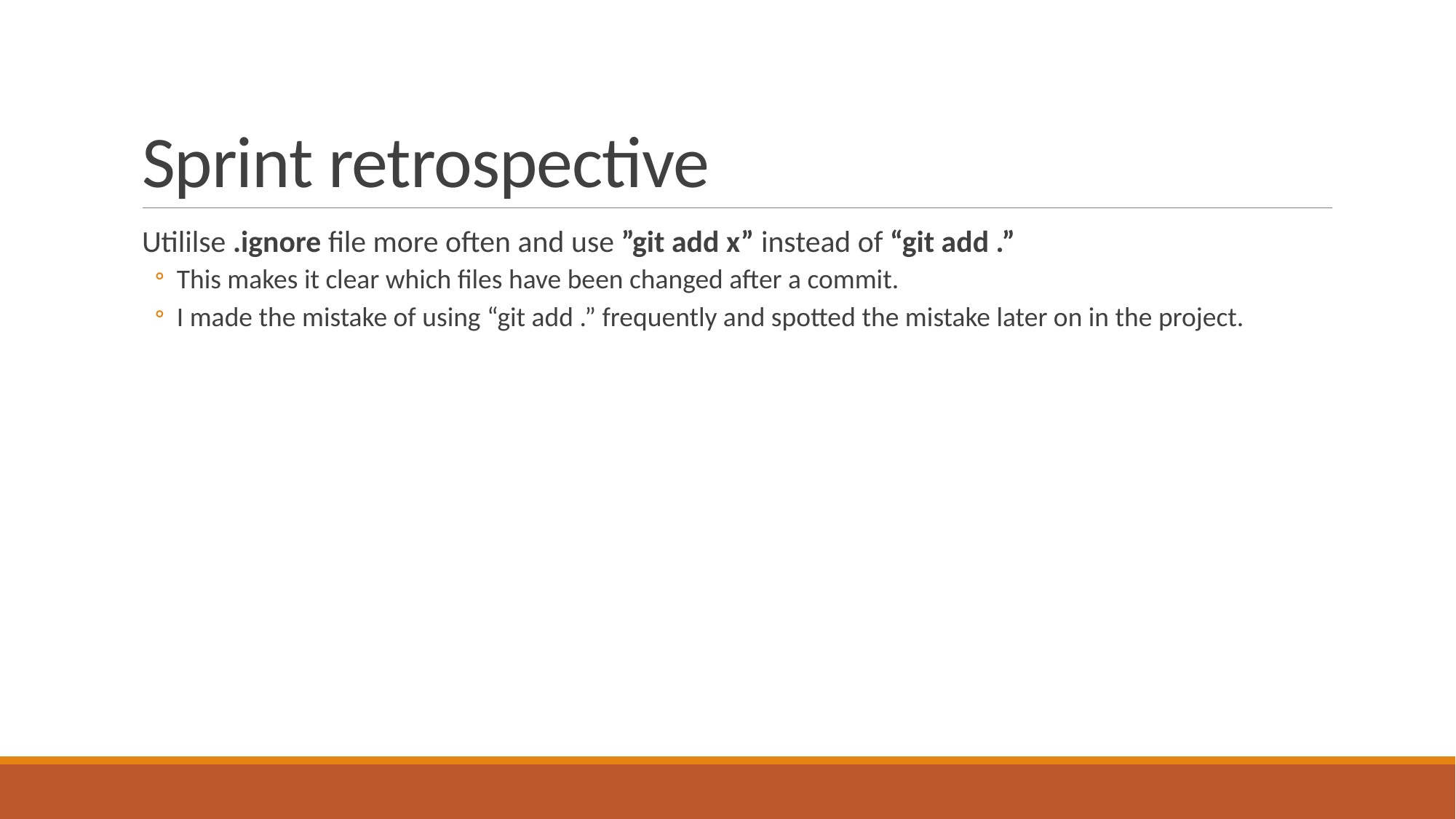

# Sprint retrospective
Utililse .ignore file more often and use ”git add x” instead of “git add .”
This makes it clear which files have been changed after a commit.
I made the mistake of using “git add .” frequently and spotted the mistake later on in the project.